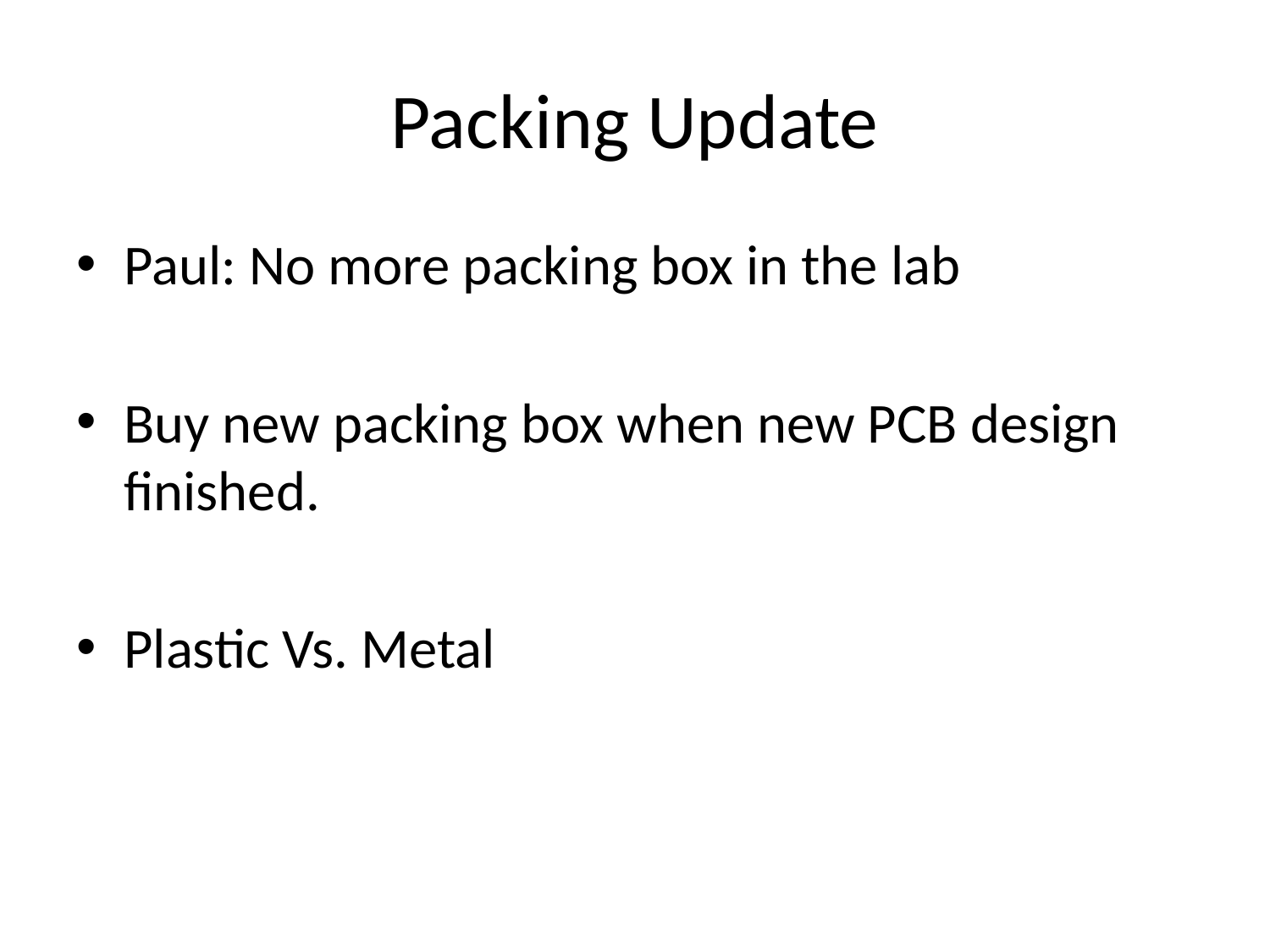

# Packing Update
Paul: No more packing box in the lab

Buy new packing box when new PCB design finished.

Plastic Vs. Metal